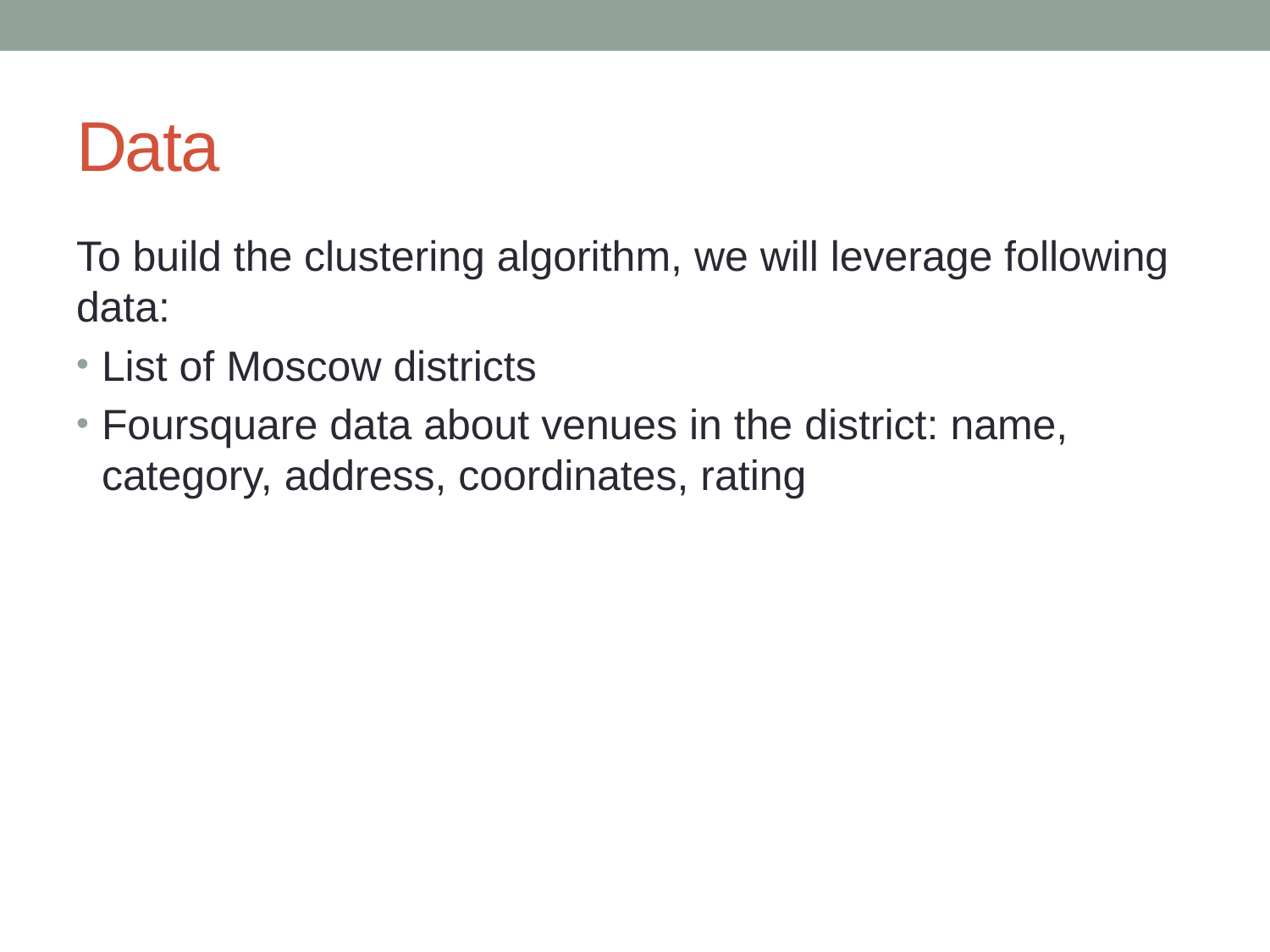

# Data
To build the clustering algorithm, we will leverage following data:
List of Moscow districts
Foursquare data about venues in the district: name, category, address, coordinates, rating